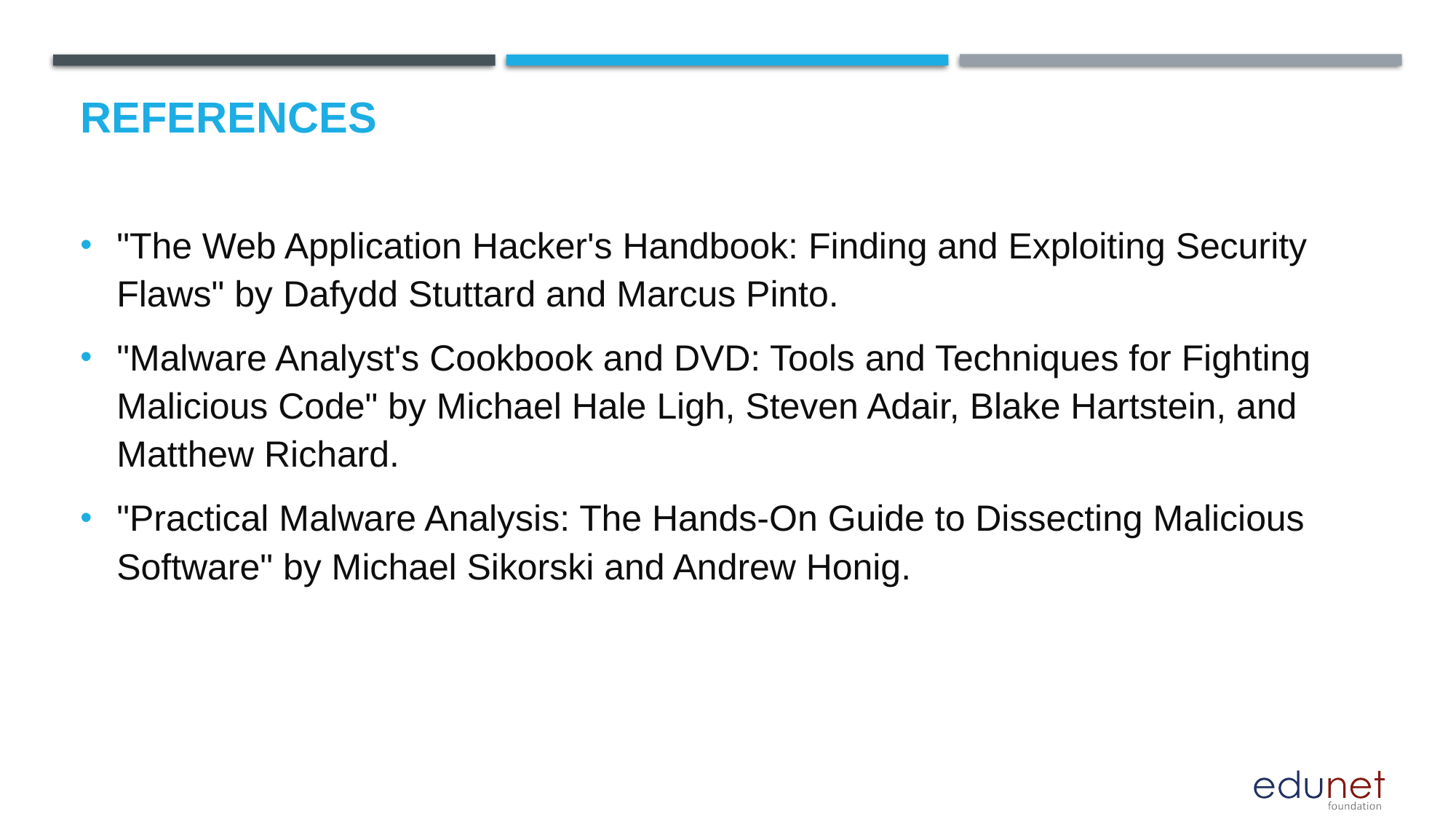

# References
"The Web Application Hacker's Handbook: Finding and Exploiting Security Flaws" by Dafydd Stuttard and Marcus Pinto.
"Malware Analyst's Cookbook and DVD: Tools and Techniques for Fighting Malicious Code" by Michael Hale Ligh, Steven Adair, Blake Hartstein, and Matthew Richard.
"Practical Malware Analysis: The Hands-On Guide to Dissecting Malicious Software" by Michael Sikorski and Andrew Honig.